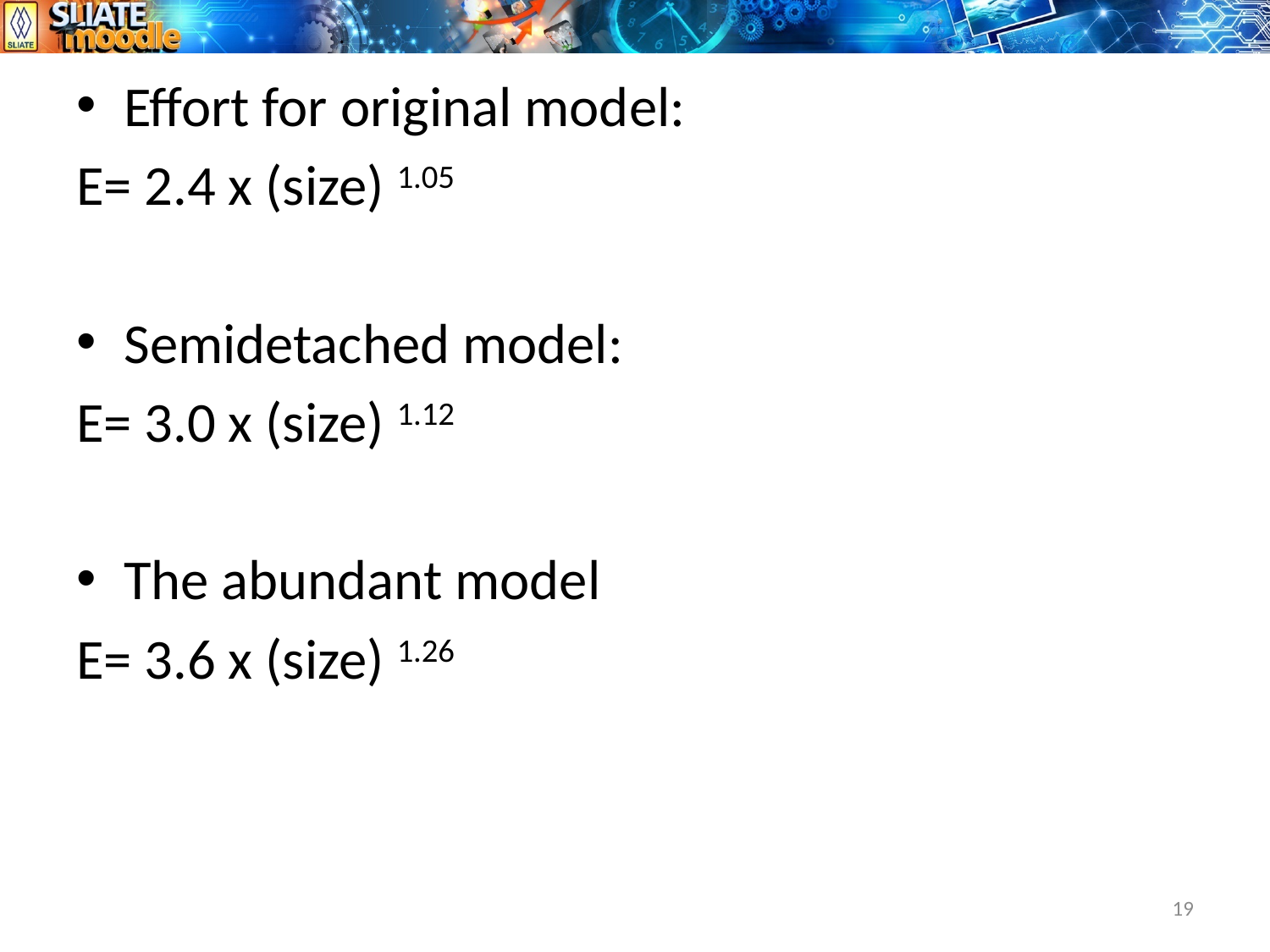

Effort for original model:
E= 2.4 x (size) 1.05

Semidetached model:
E= 3.0 x (size) 1.12

The abundant model
E= 3.6 x (size) 1.26

19